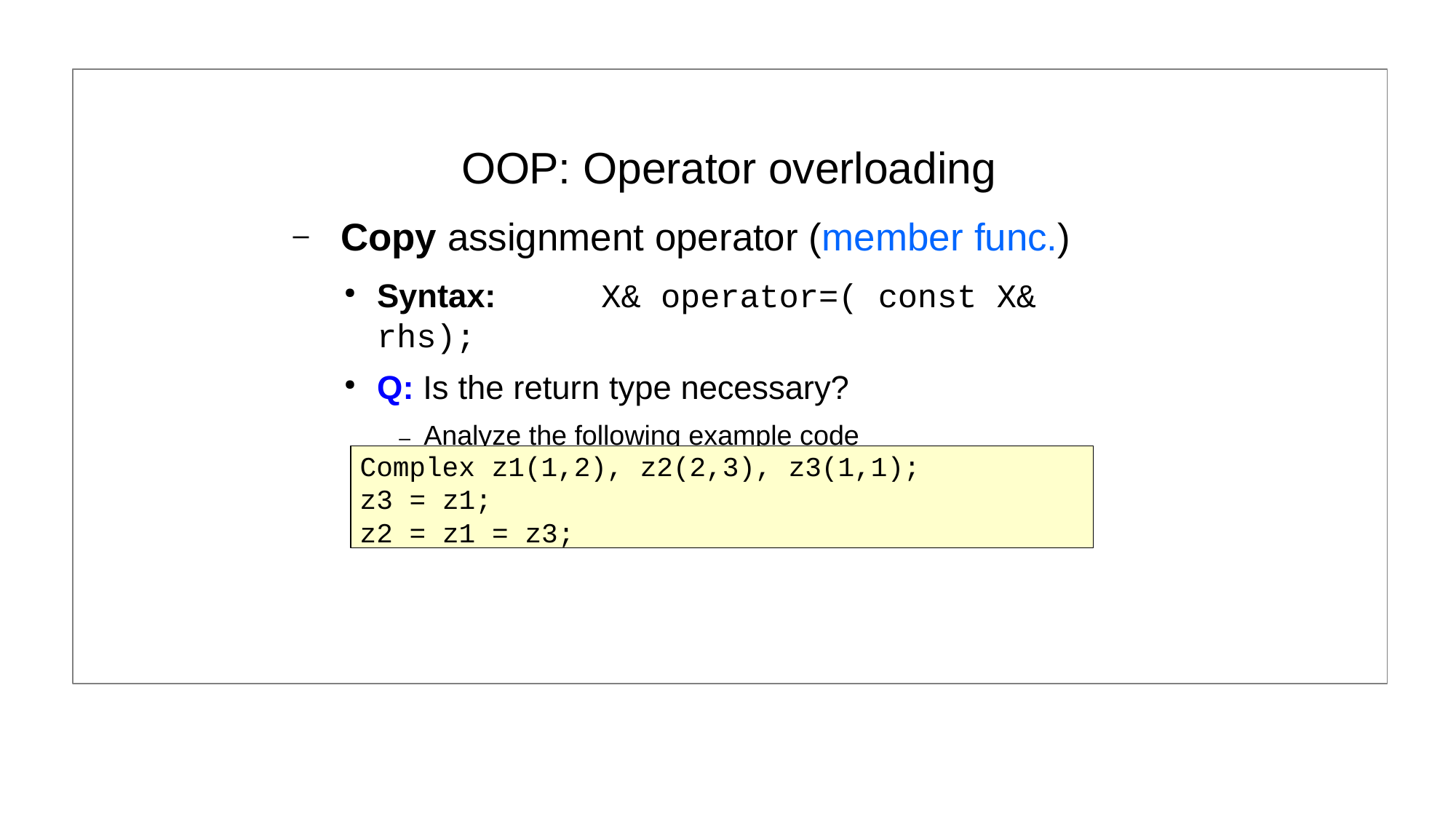

# OOP: Operator overloading
Copy assignment operator (member func.)
Syntax:	X& operator=( const X& rhs);
Q: Is the return type necessary?
– Analyze the following example code
Complex z1(1,2), z2(2,3), z3(1,1);
z3 = z1;
z2 = z1 = z3;